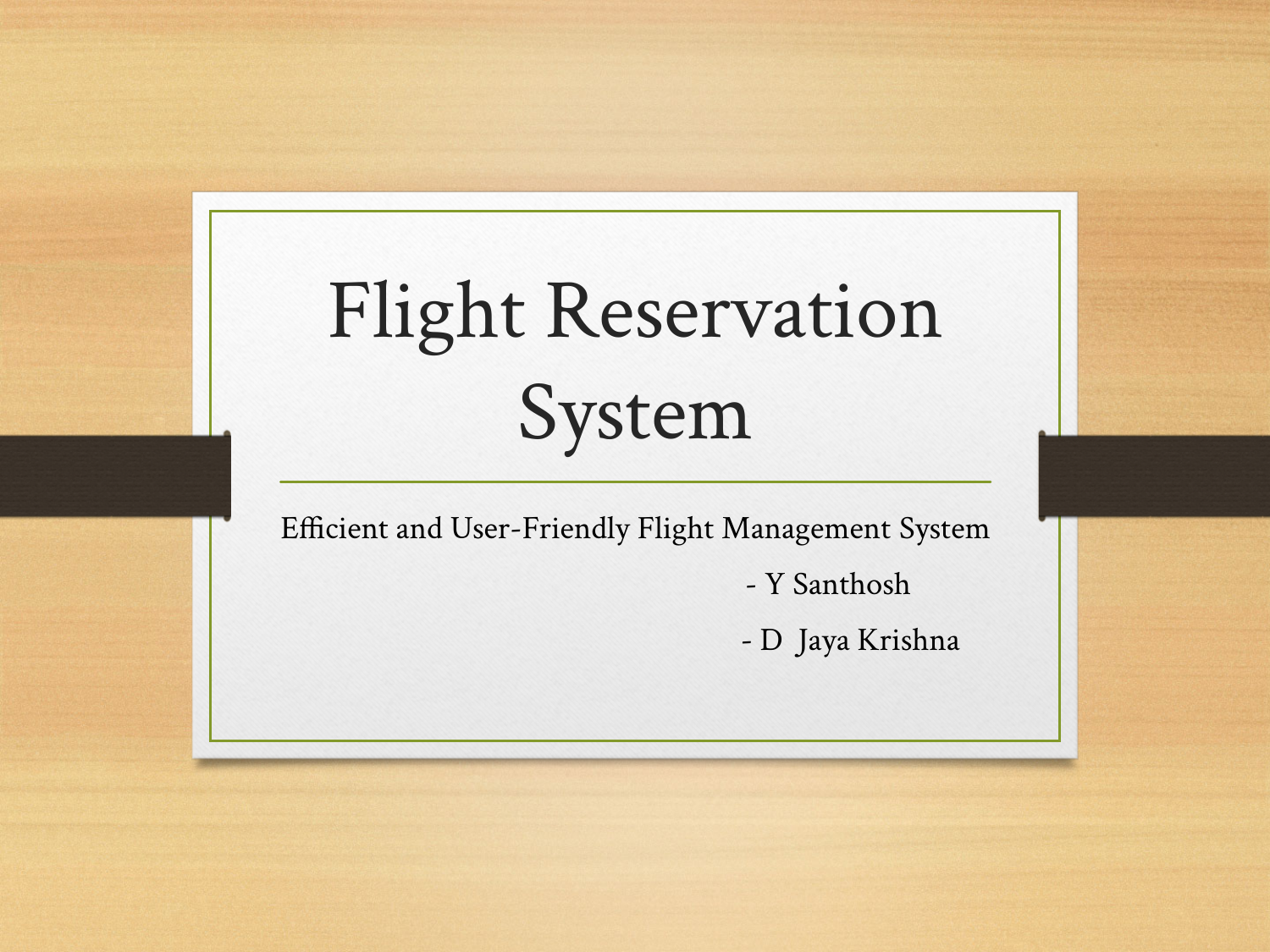

# Flight Reservation System
Efficient and User-Friendly Flight Management System
                                                    - Y Santhosh
                                                          - D  Jaya Krishna